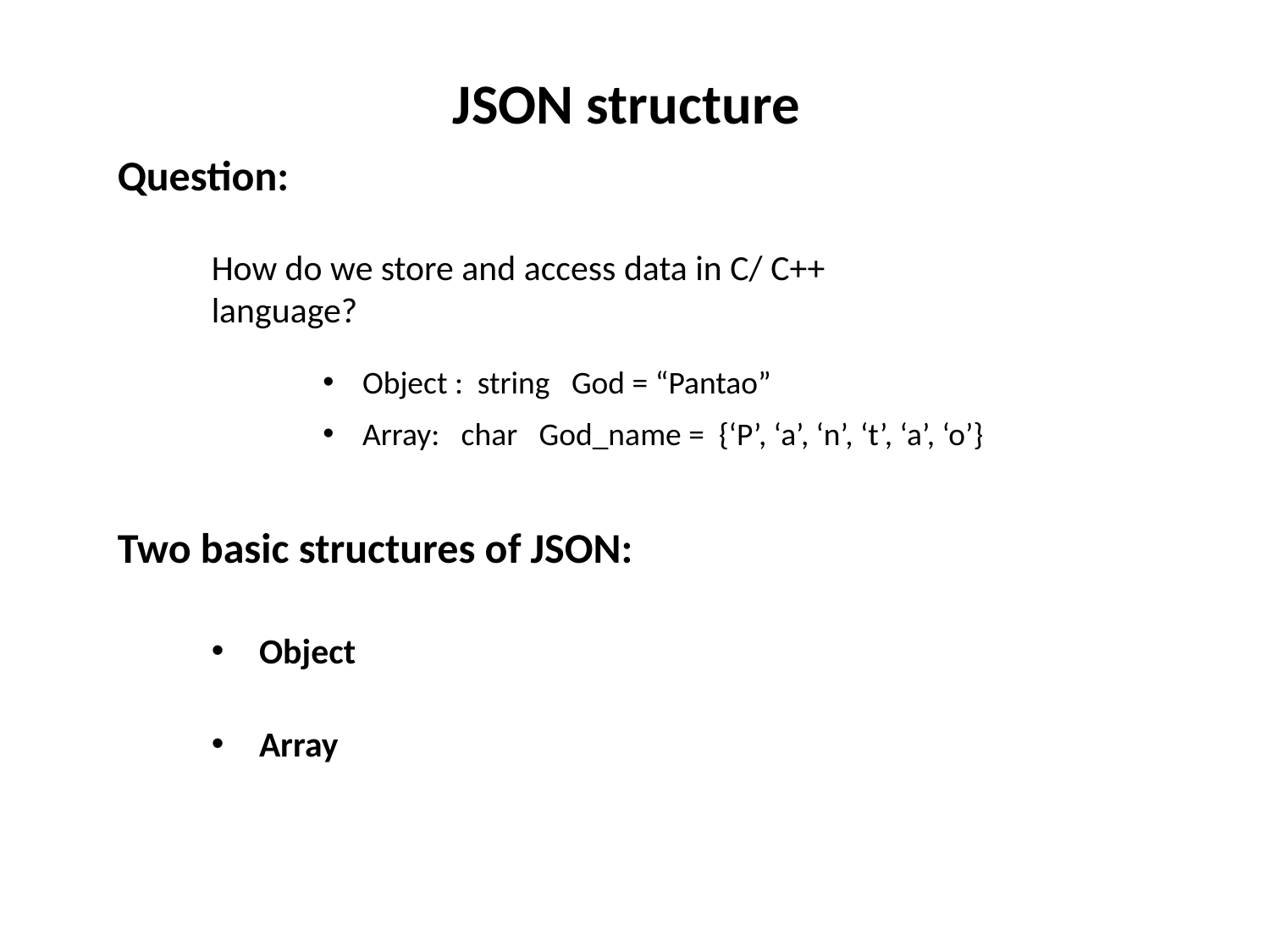

JSON structure
Question:
How do we store and access data in C/ C++ language?
Object :  string   God = “Pantao”
Array:   char   God_name =  {‘P’, ‘a’, ‘n’, ‘t’, ‘a’, ‘o’}
Two basic structures of JSON:
Object
Array